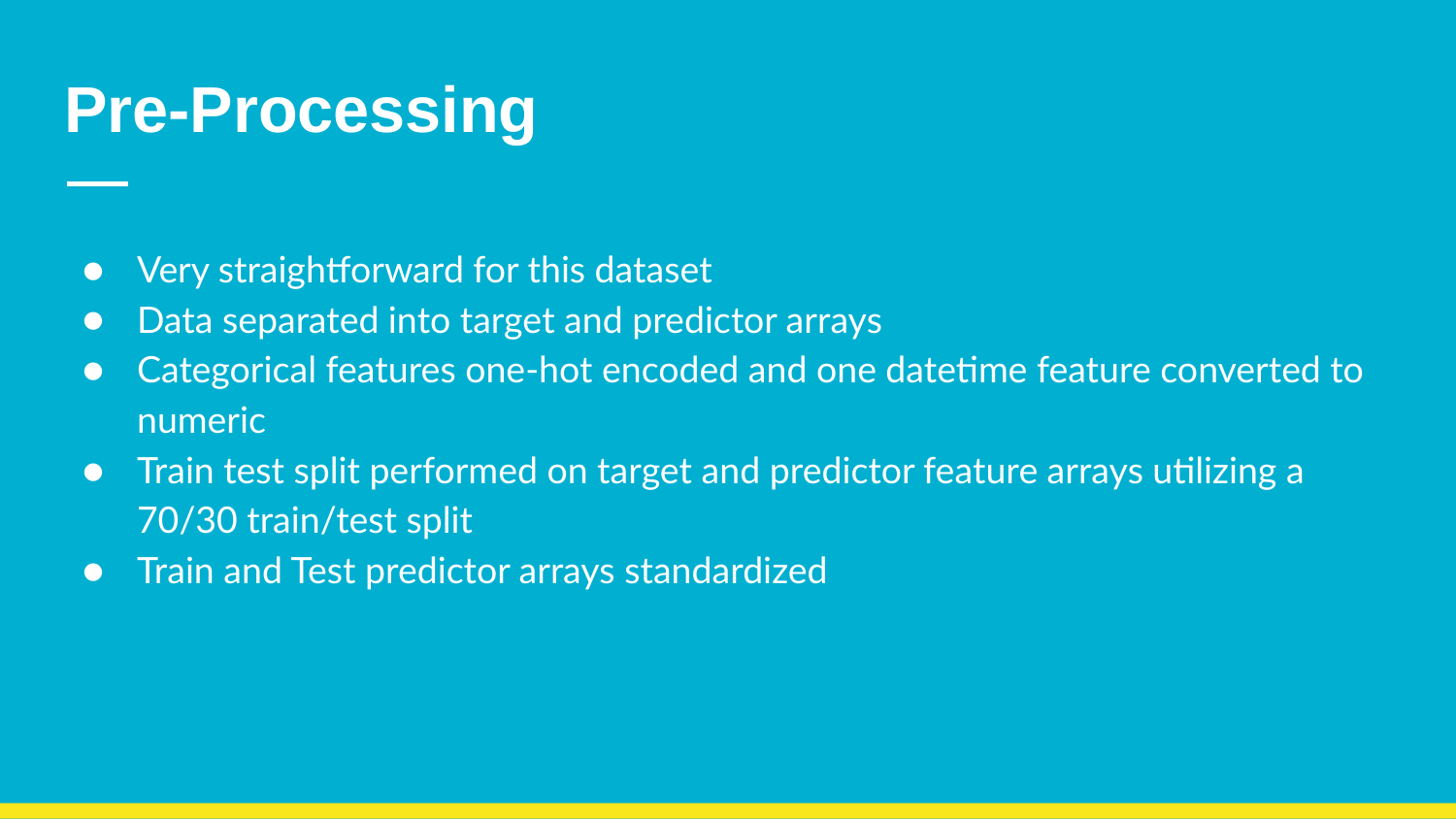

# Pre-Processing
Very straightforward for this dataset
Data separated into target and predictor arrays
Categorical features one-hot encoded and one datetime feature converted to numeric
Train test split performed on target and predictor feature arrays utilizing a 70/30 train/test split
Train and Test predictor arrays standardized